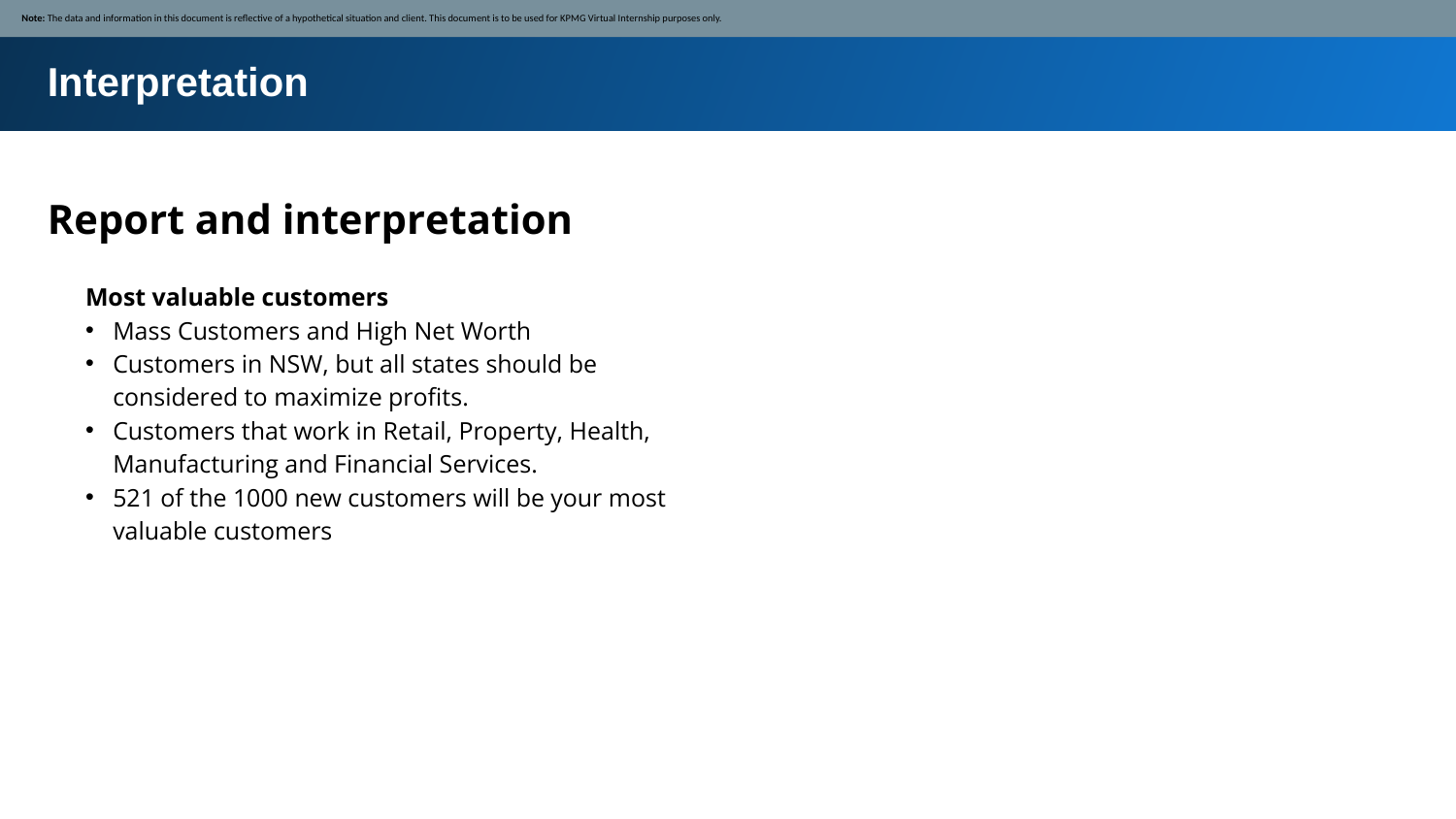

Note: The data and information in this document is reflective of a hypothetical situation and client. This document is to be used for KPMG Virtual Internship purposes only.
Interpretation
Report and interpretation
Most valuable customers
Mass Customers and High Net Worth
Customers in NSW, but all states should be considered to maximize profits.
Customers that work in Retail, Property, Health, Manufacturing and Financial Services.
521 of the 1000 new customers will be your most valuable customers